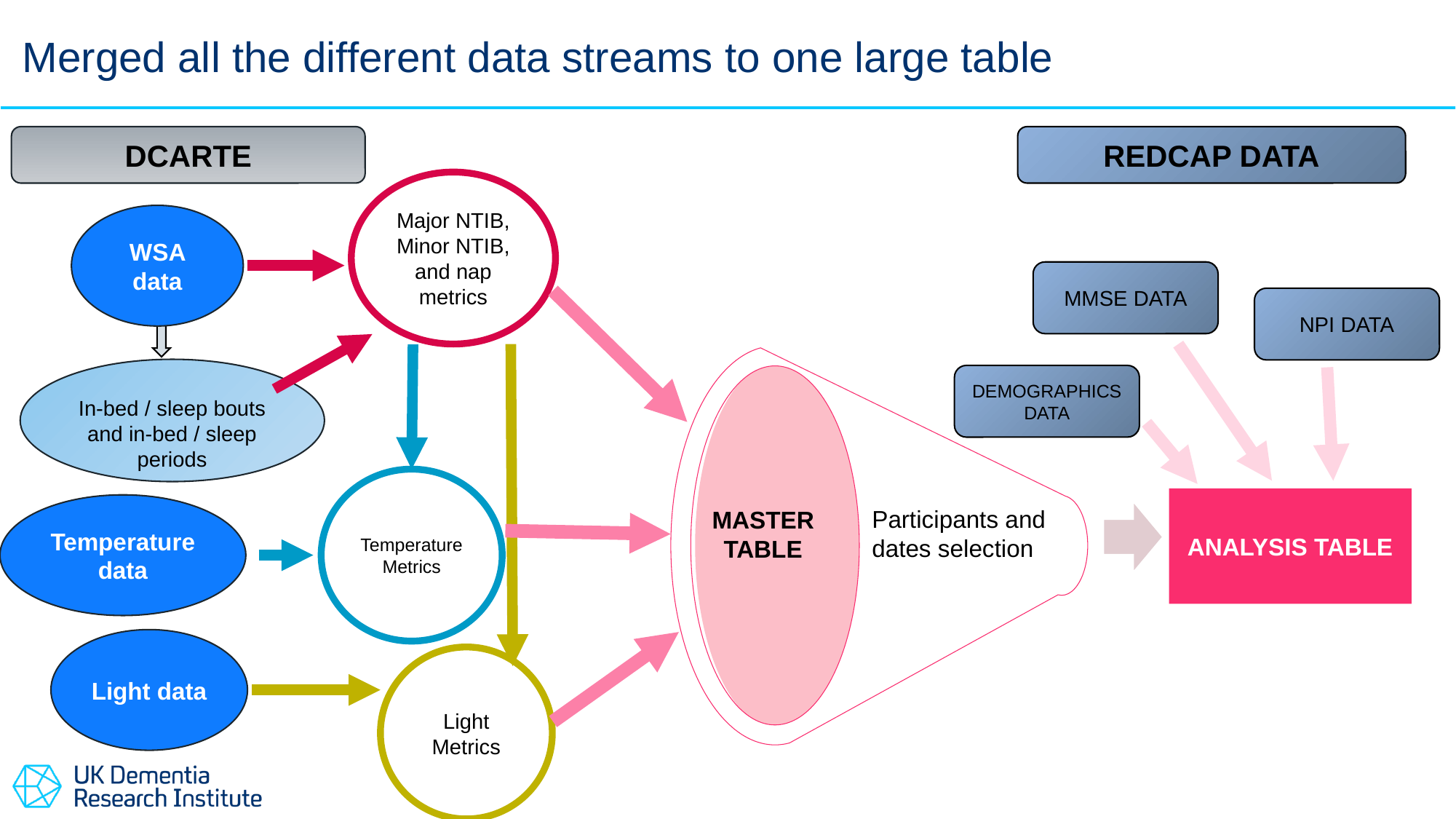

Merged all the different data streams to one large table
DCARTE
REDCAP DATA
Major NTIB, Minor NTIB, and nap metrics
WSA data
MMSE DATA
NPI DATA

In-bed / sleep bouts and in-bed / sleep periods
DEMOGRAPHICS DATA

Temperature Metrics

ANALYSIS TABLE
Temperature data
MASTER TABLE
Participants and dates selection

Light data
Light Metrics